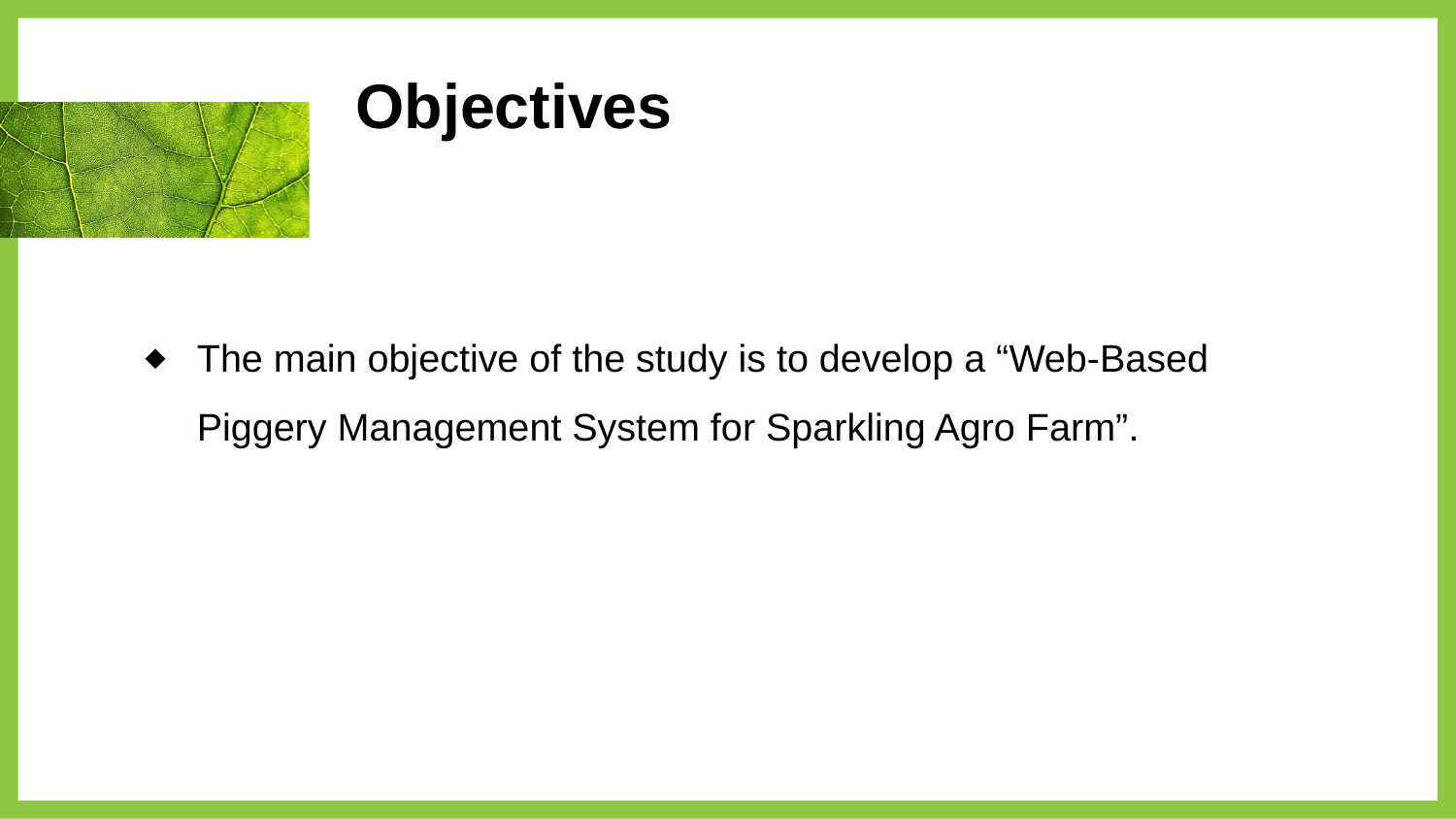

# Objectives
The main objective of the study is to develop a “Web-Based Piggery Management System for Sparkling Agro Farm”.